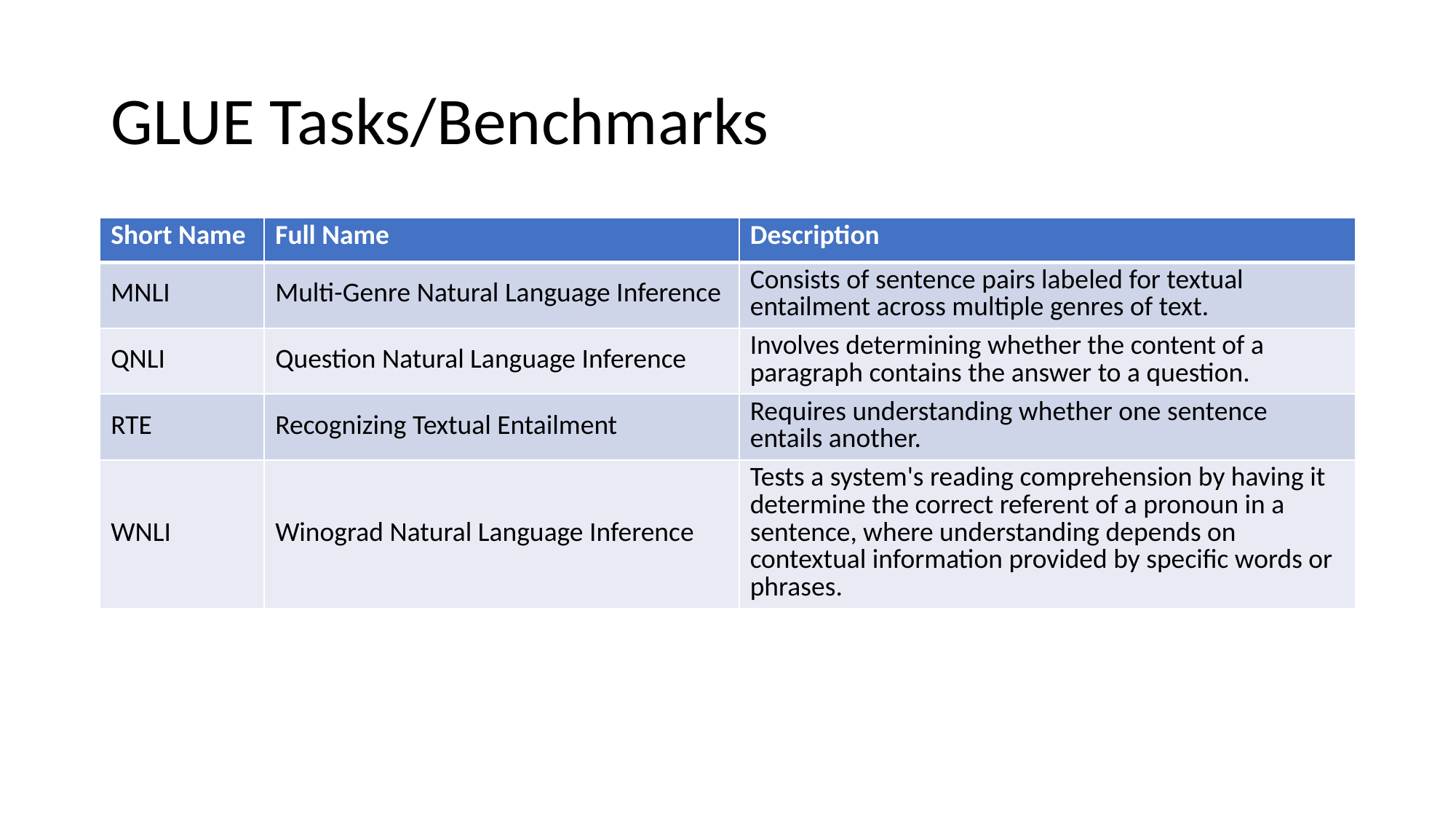

# GLUE Tasks/Benchmarks
| Short Name | Full Name | Description |
| --- | --- | --- |
| MNLI | Multi-Genre Natural Language Inference | Consists of sentence pairs labeled for textual entailment across multiple genres of text. |
| QNLI | Question Natural Language Inference | Involves determining whether the content of a paragraph contains the answer to a question. |
| RTE | Recognizing Textual Entailment | Requires understanding whether one sentence entails another. |
| WNLI | Winograd Natural Language Inference | Tests a system's reading comprehension by having it determine the correct referent of a pronoun in a sentence, where understanding depends on contextual information provided by specific words or phrases. |